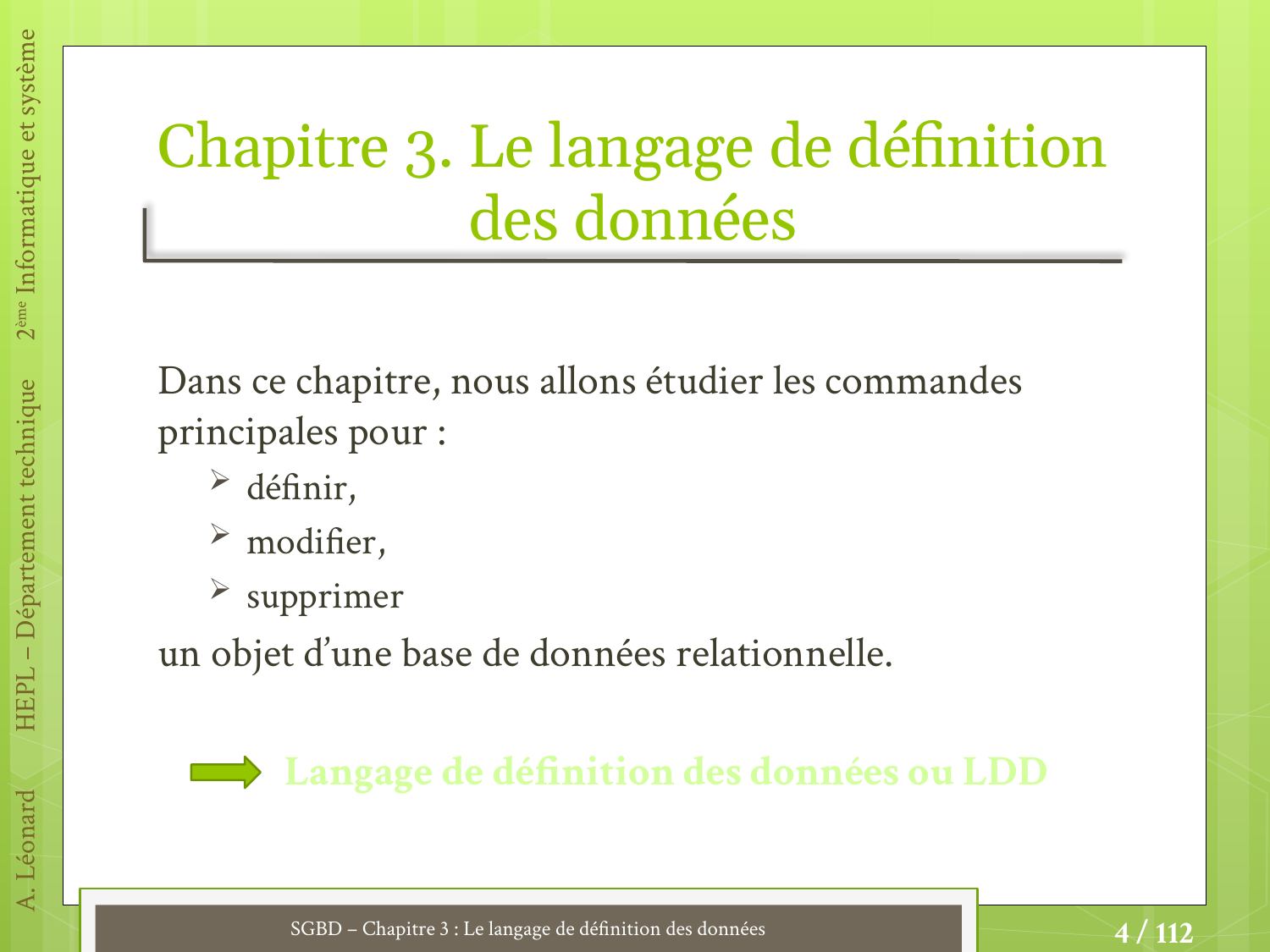

# Chapitre 3. Le langage de définition des données
Dans ce chapitre, nous allons étudier les commandes principales pour :
définir,
modifier,
supprimer
un objet d’une base de données relationnelle.

	Langage de définition des données ou LDD

SGBD – Chapitre 3 : Le langage de définition des données